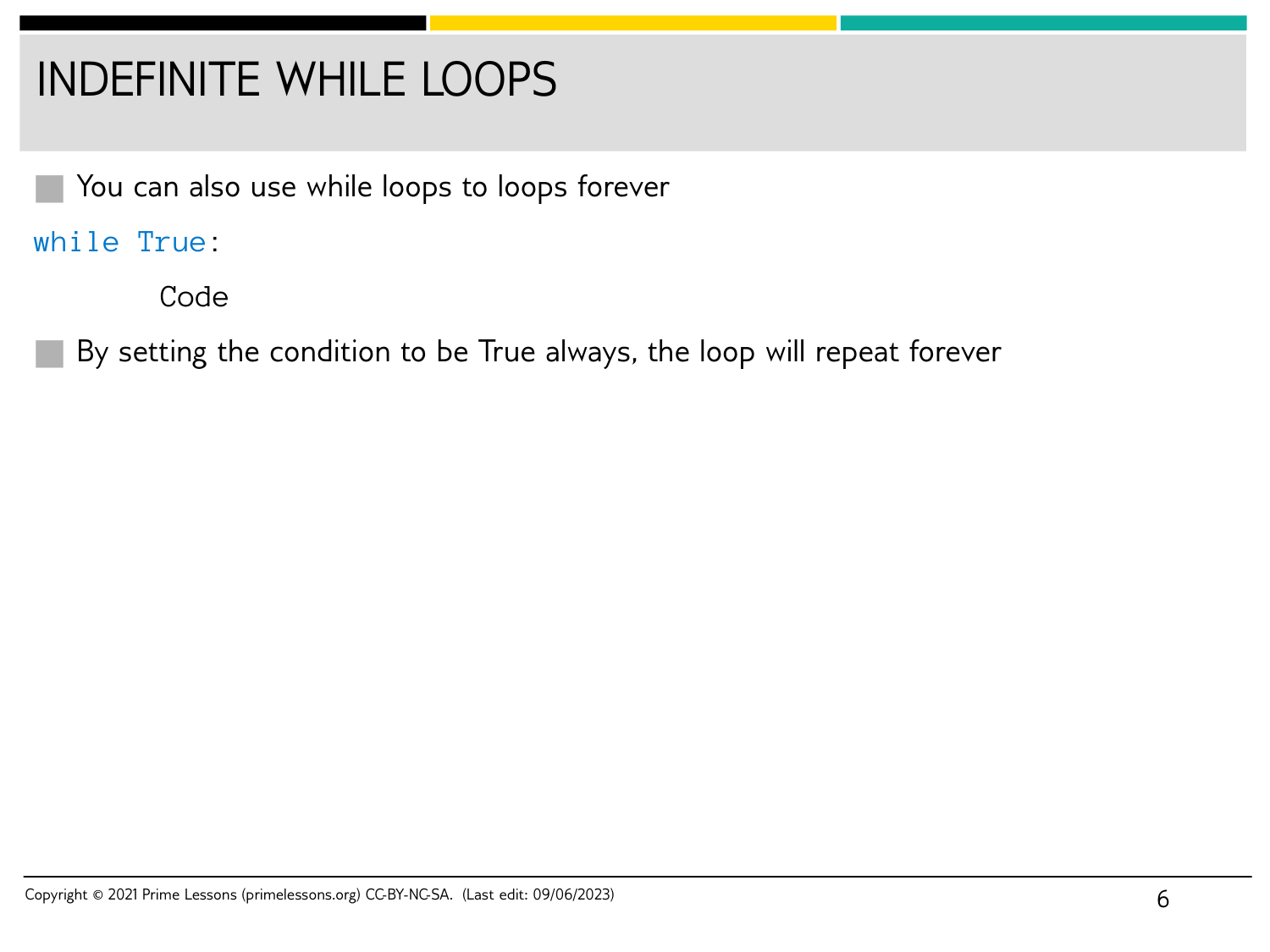

# INDEFINITE WHILE LOOPS
You can also use while loops to loops forever
while True:
	Code
By setting the condition to be True always, the loop will repeat forever
6
Copyright © 2021 Prime Lessons (primelessons.org) CC-BY-NC-SA.  (Last edit: 09/06/2023)